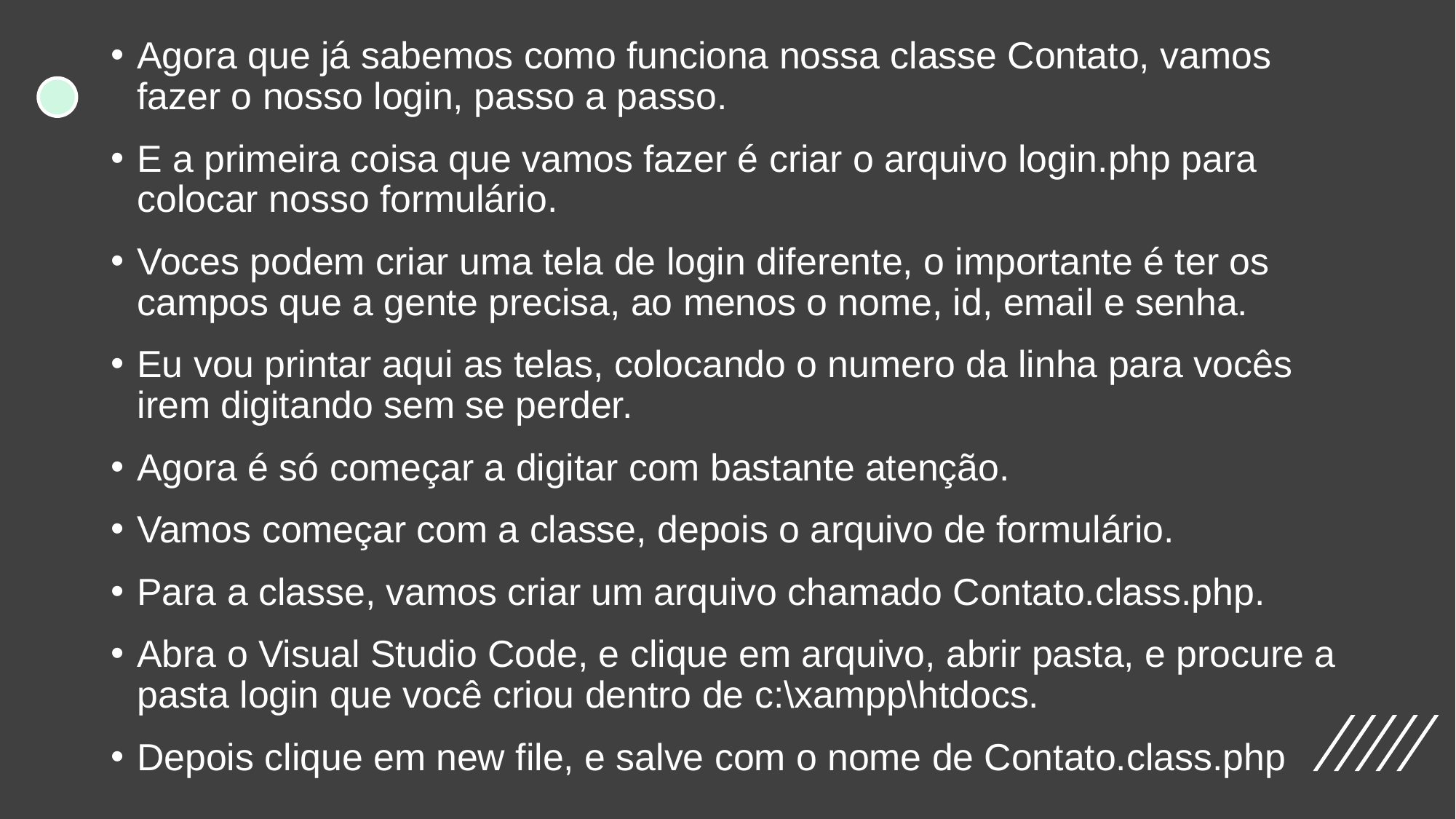

Agora que já sabemos como funciona nossa classe Contato, vamos fazer o nosso login, passo a passo.
E a primeira coisa que vamos fazer é criar o arquivo login.php para colocar nosso formulário.
Voces podem criar uma tela de login diferente, o importante é ter os campos que a gente precisa, ao menos o nome, id, email e senha.
Eu vou printar aqui as telas, colocando o numero da linha para vocês irem digitando sem se perder.
Agora é só começar a digitar com bastante atenção.
Vamos começar com a classe, depois o arquivo de formulário.
Para a classe, vamos criar um arquivo chamado Contato.class.php.
Abra o Visual Studio Code, e clique em arquivo, abrir pasta, e procure a pasta login que você criou dentro de c:\xampp\htdocs.
Depois clique em new file, e salve com o nome de Contato.class.php